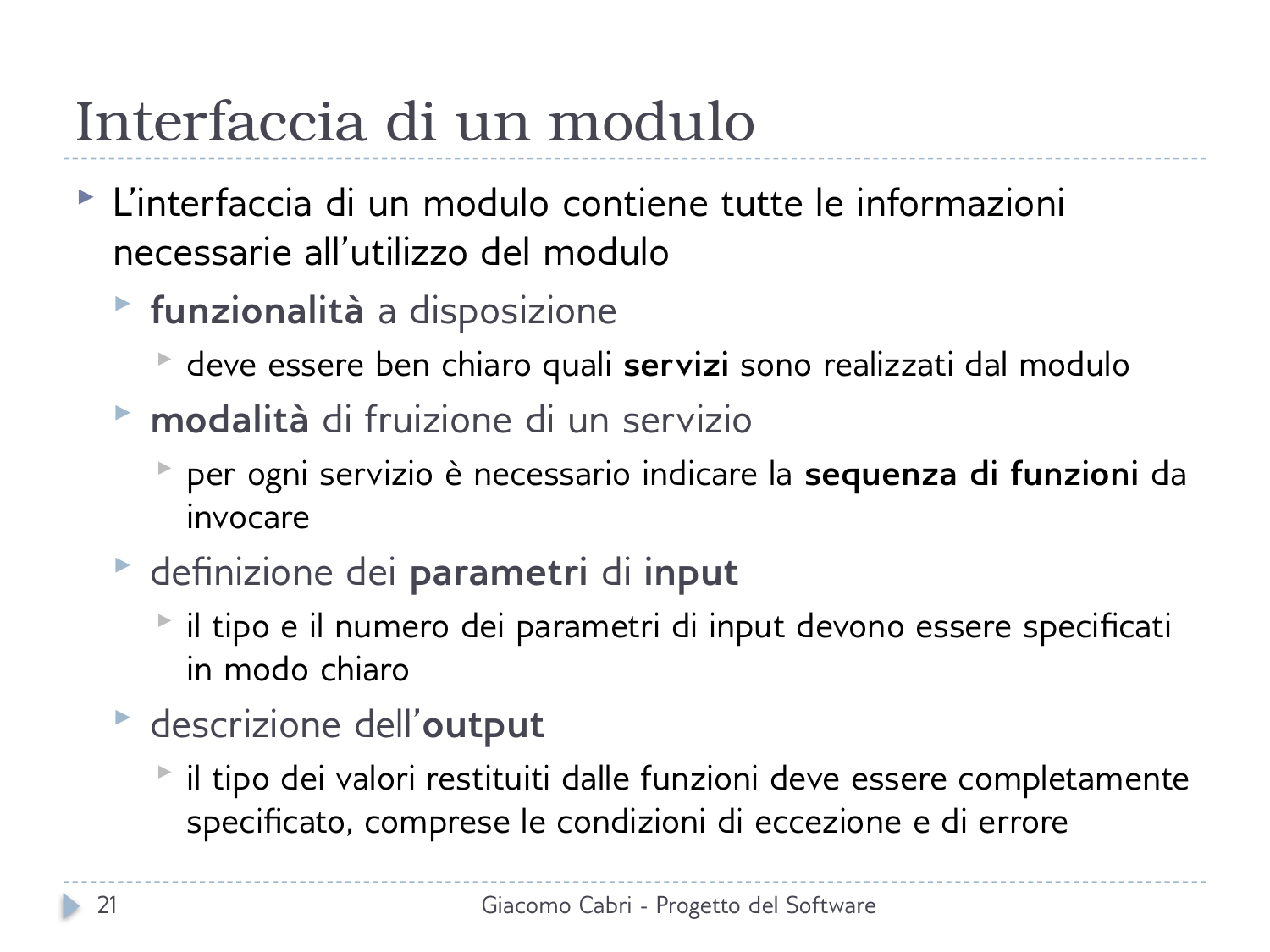

# Interfaccia di un modulo
L’interfaccia di un modulo contiene tutte le informazioni necessarie all’utilizzo del modulo
funzionalità a disposizione
deve essere ben chiaro quali servizi sono realizzati dal modulo
modalità di fruizione di un servizio
per ogni servizio è necessario indicare la sequenza di funzioni da invocare
definizione dei parametri di input
il tipo e il numero dei parametri di input devono essere specificati in modo chiaro
descrizione dell’output
il tipo dei valori restituiti dalle funzioni deve essere completamente specificato, comprese le condizioni di eccezione e di errore
21
Giacomo Cabri - Progetto del Software